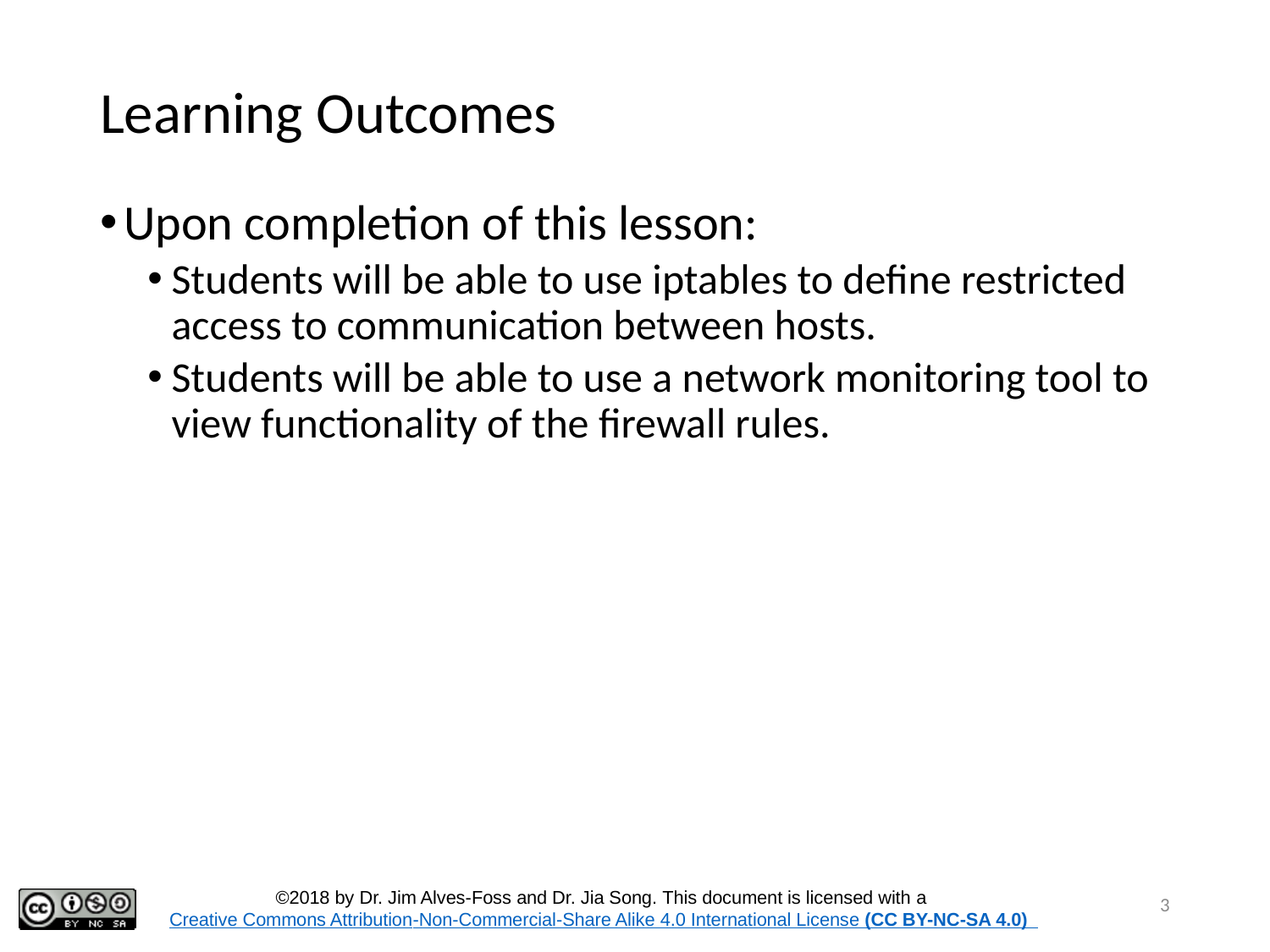

# Learning Outcomes
Upon completion of this lesson:
Students will be able to use iptables to define restricted access to communication between hosts.
Students will be able to use a network monitoring tool to view functionality of the firewall rules.

3